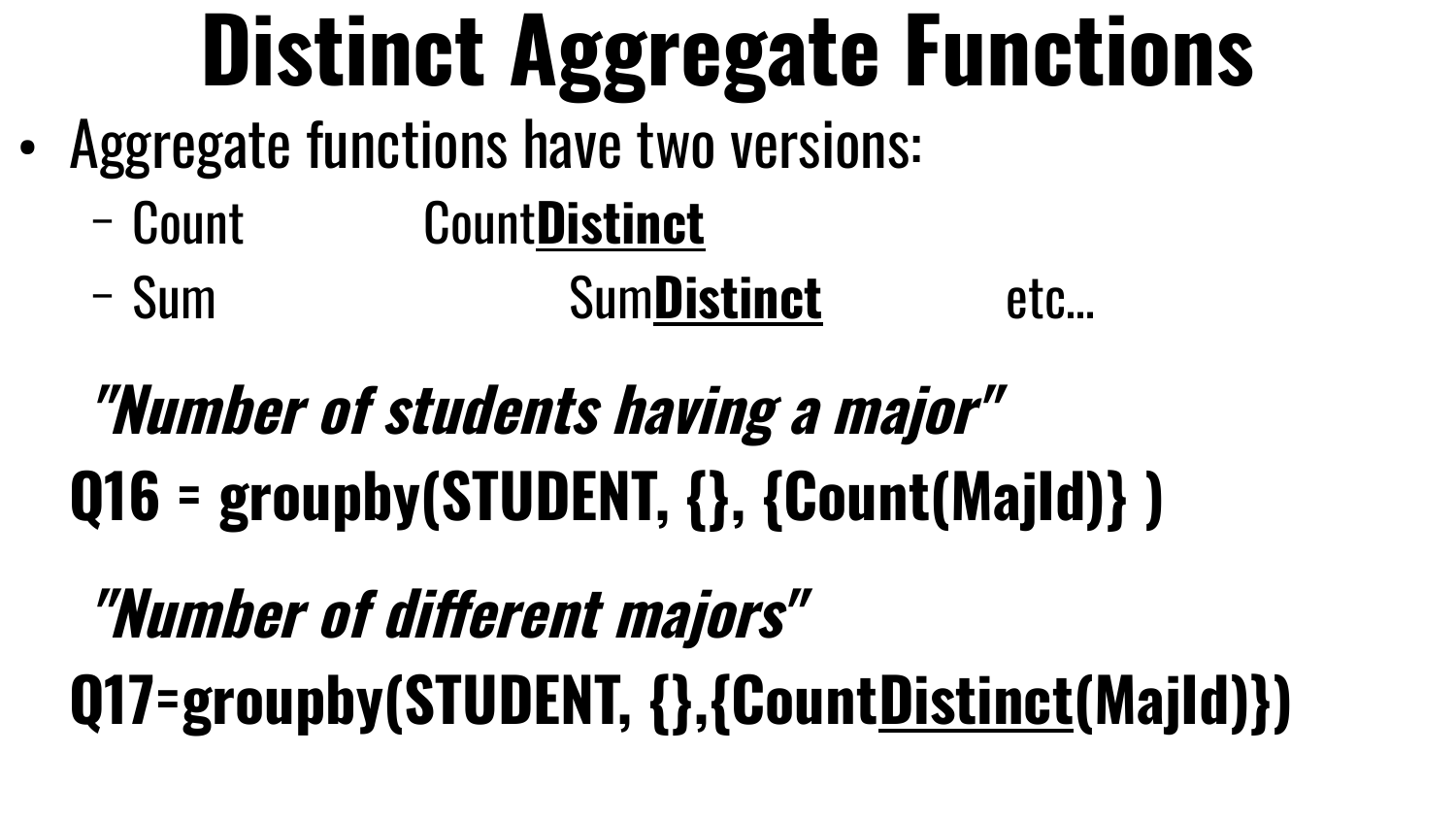

# Distinct Aggregate Functions
Aggregate functions have two versions:
Count		CountDistinct
Sum			SumDistinct		etc…

"Number of students having a major"
	Q16 = groupby(STUDENT, {}, {Count(MajId)} )

"Number of different majors"
	Q17=groupby(STUDENT, {},{CountDistinct(MajId)})